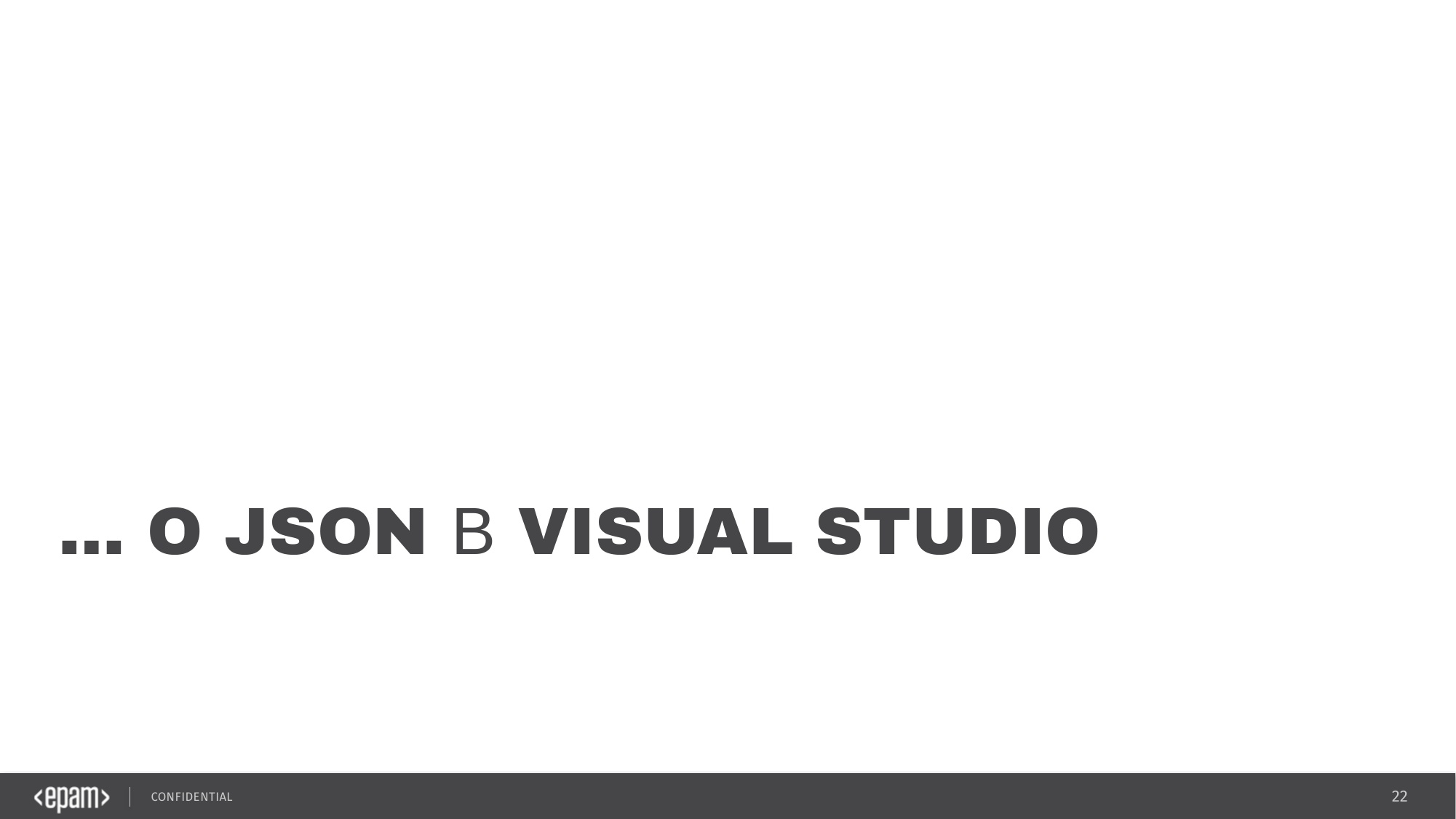

# … o JSON в Visual Studio